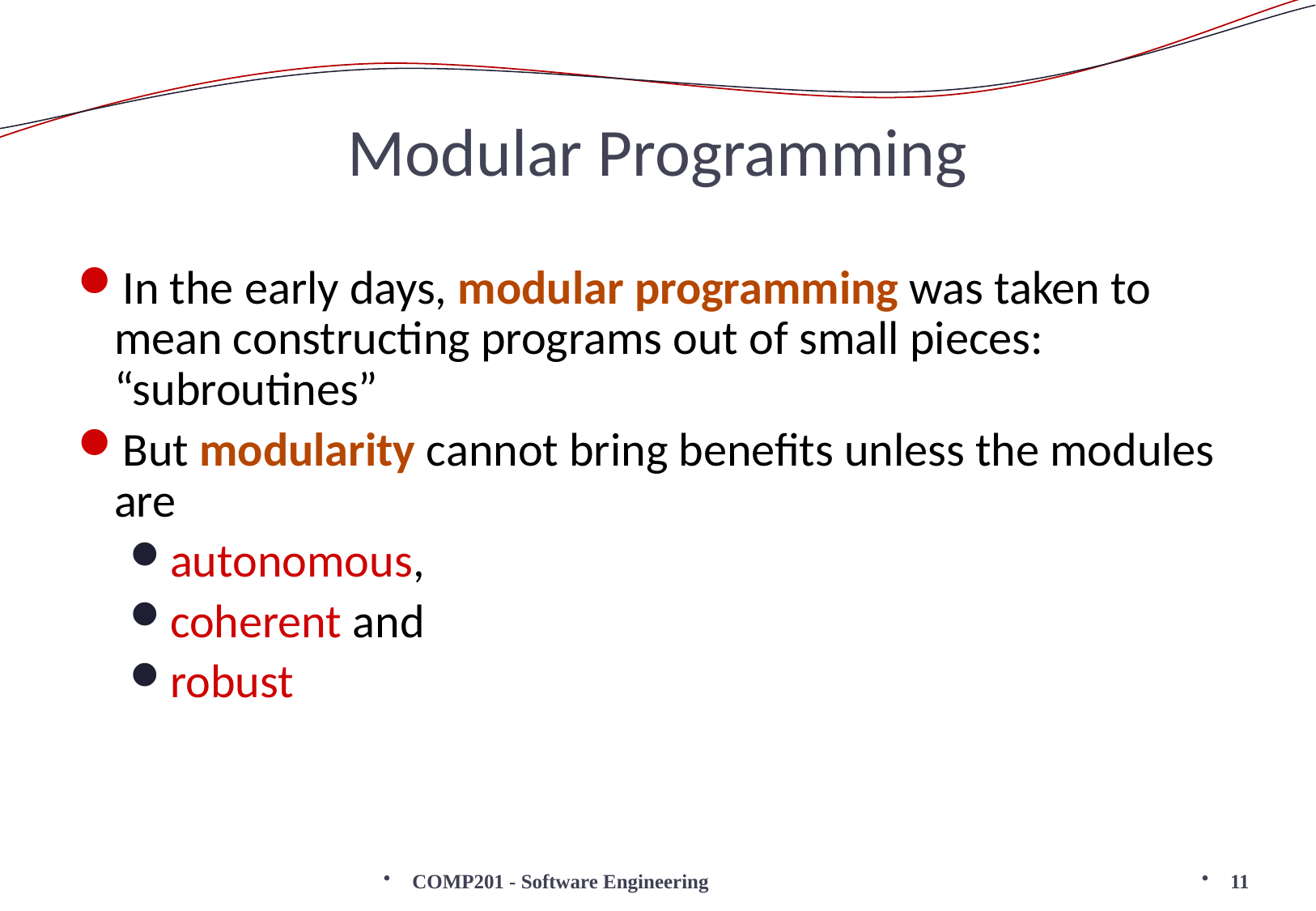

# Modular Programming
In the early days, modular programming was taken to mean constructing programs out of small pieces: “subroutines”
But modularity cannot bring benefits unless the modules are
autonomous,
coherent and
robust
COMP201 - Software Engineering
11